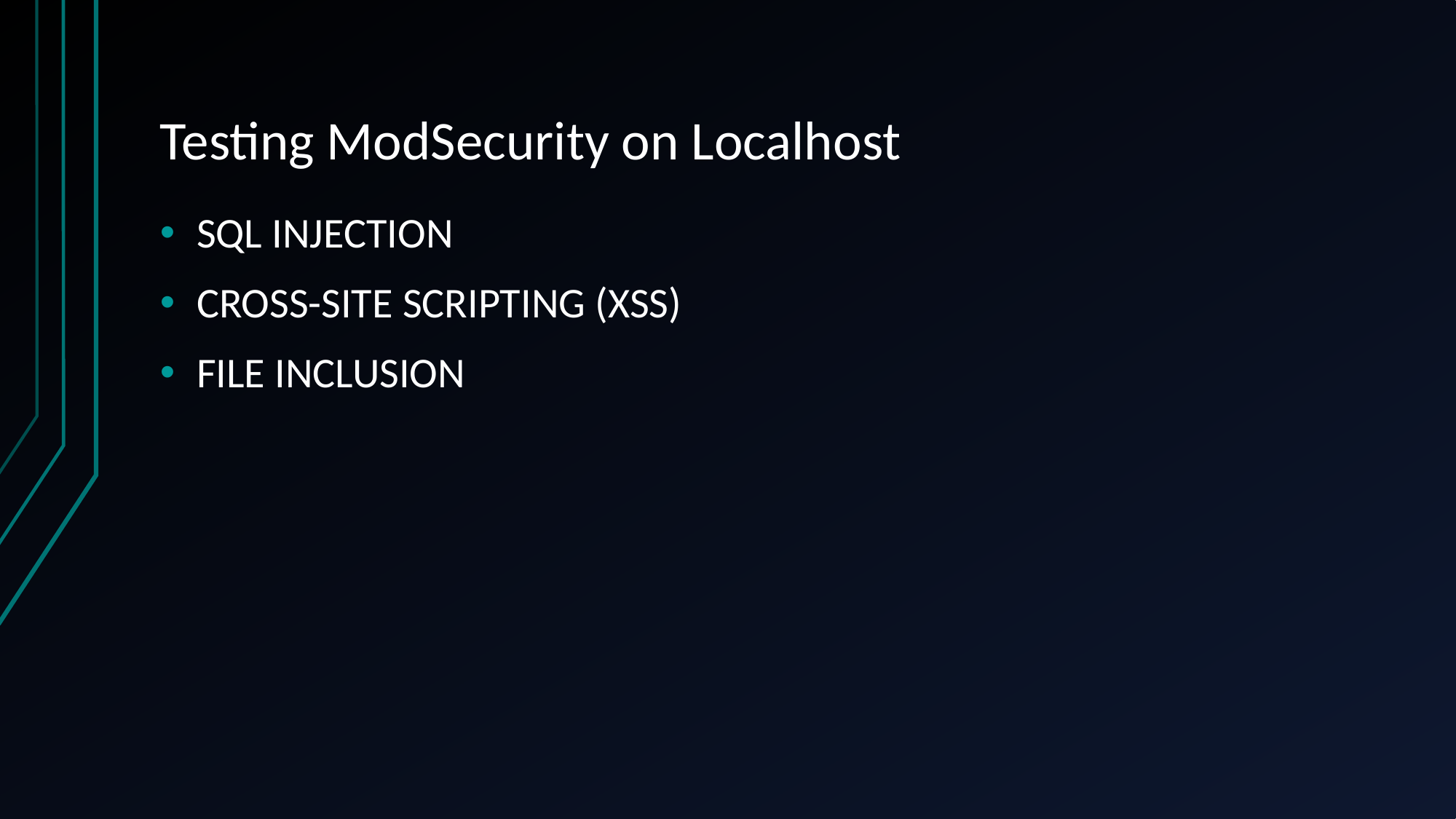

# Testing ModSecurity on Localhost
SQL INJECTION
CROSS-SITE SCRIPTING (XSS)
FILE INCLUSION